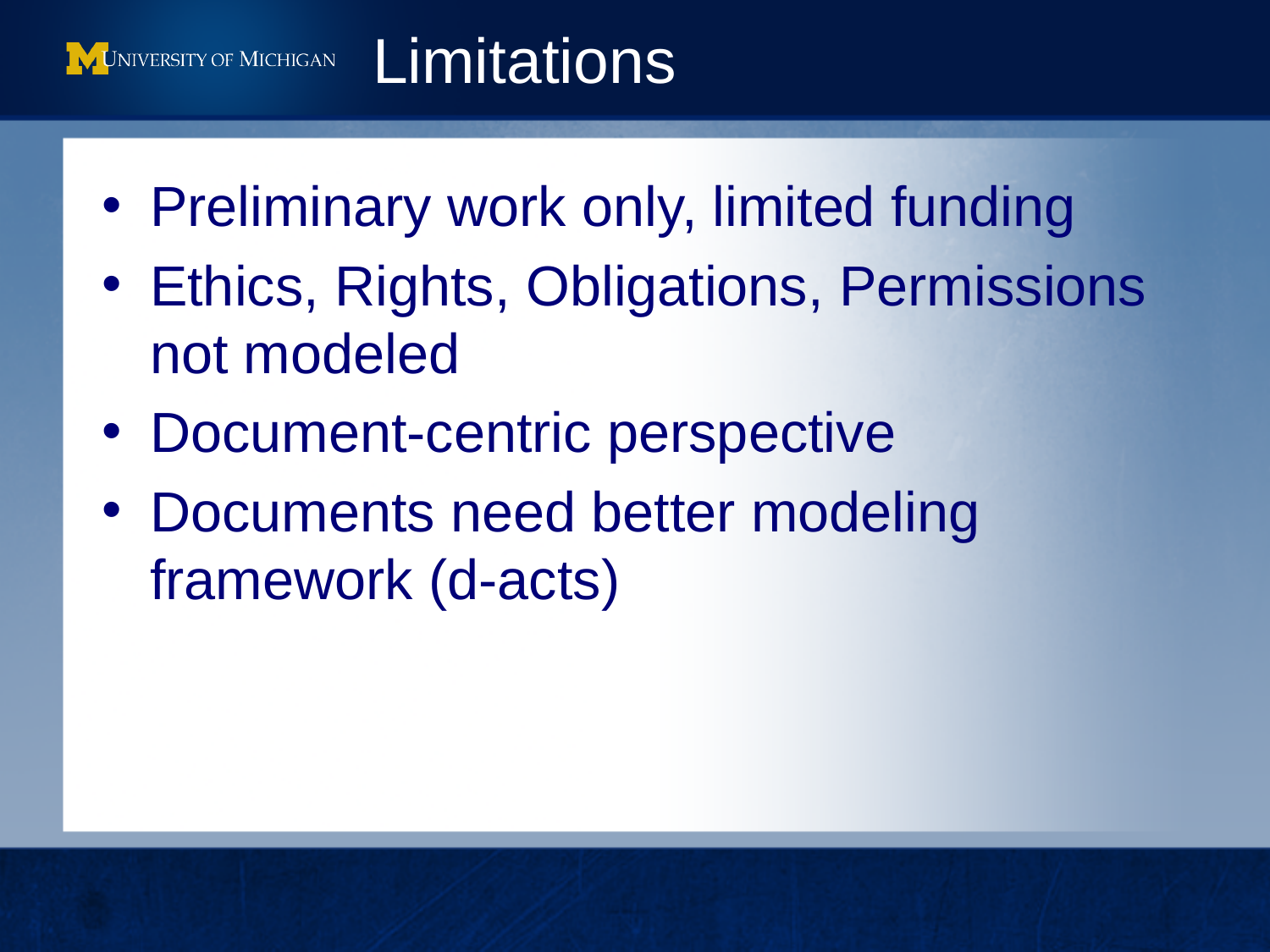

# Limitations
Preliminary work only, limited funding
Ethics, Rights, Obligations, Permissions not modeled
Document-centric perspective
Documents need better modeling framework (d-acts)